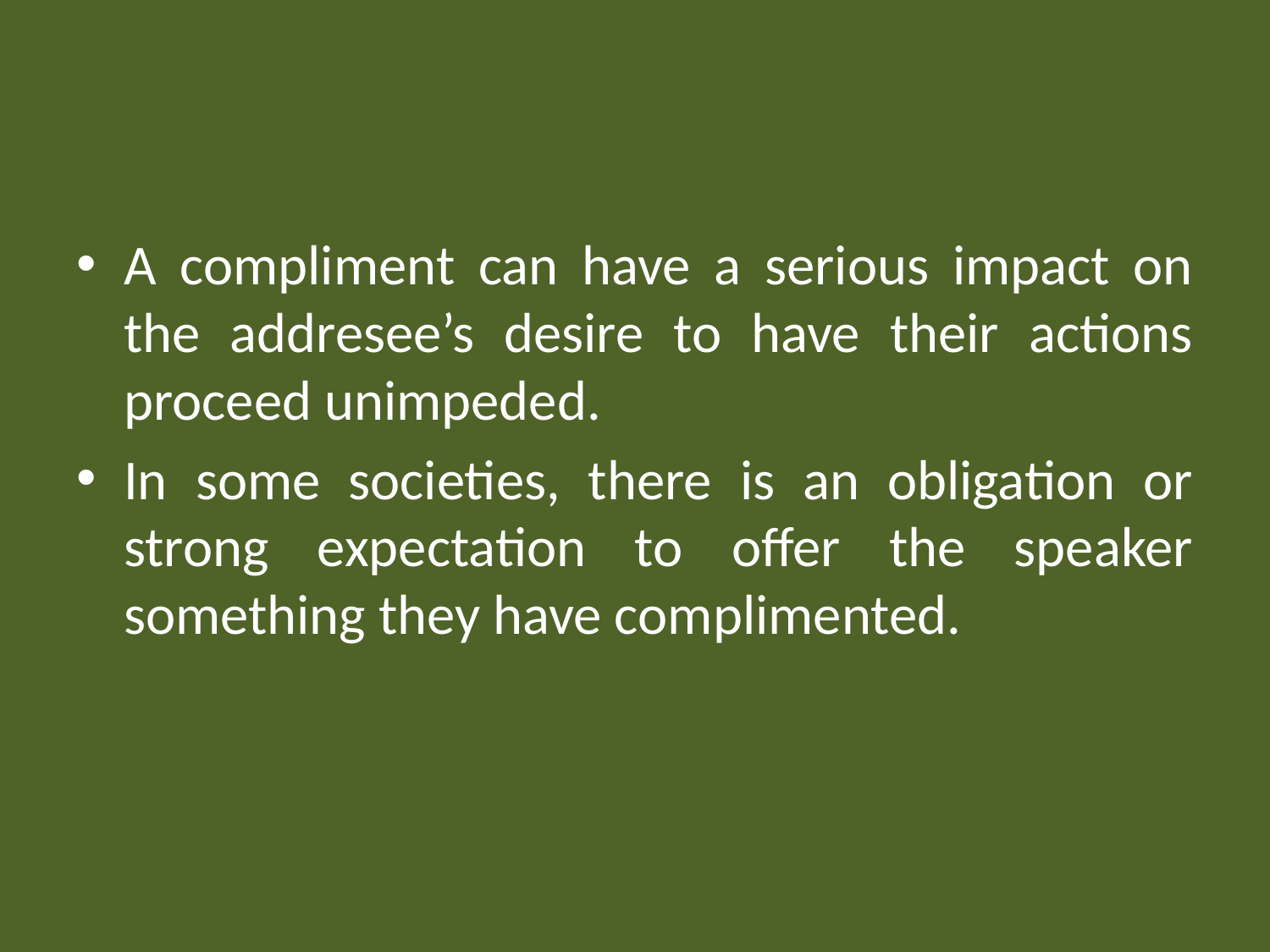

#
A compliment can have a serious impact on the addresee’s desire to have their actions proceed unimpeded.
In some societies, there is an obligation or strong expectation to offer the speaker something they have complimented.